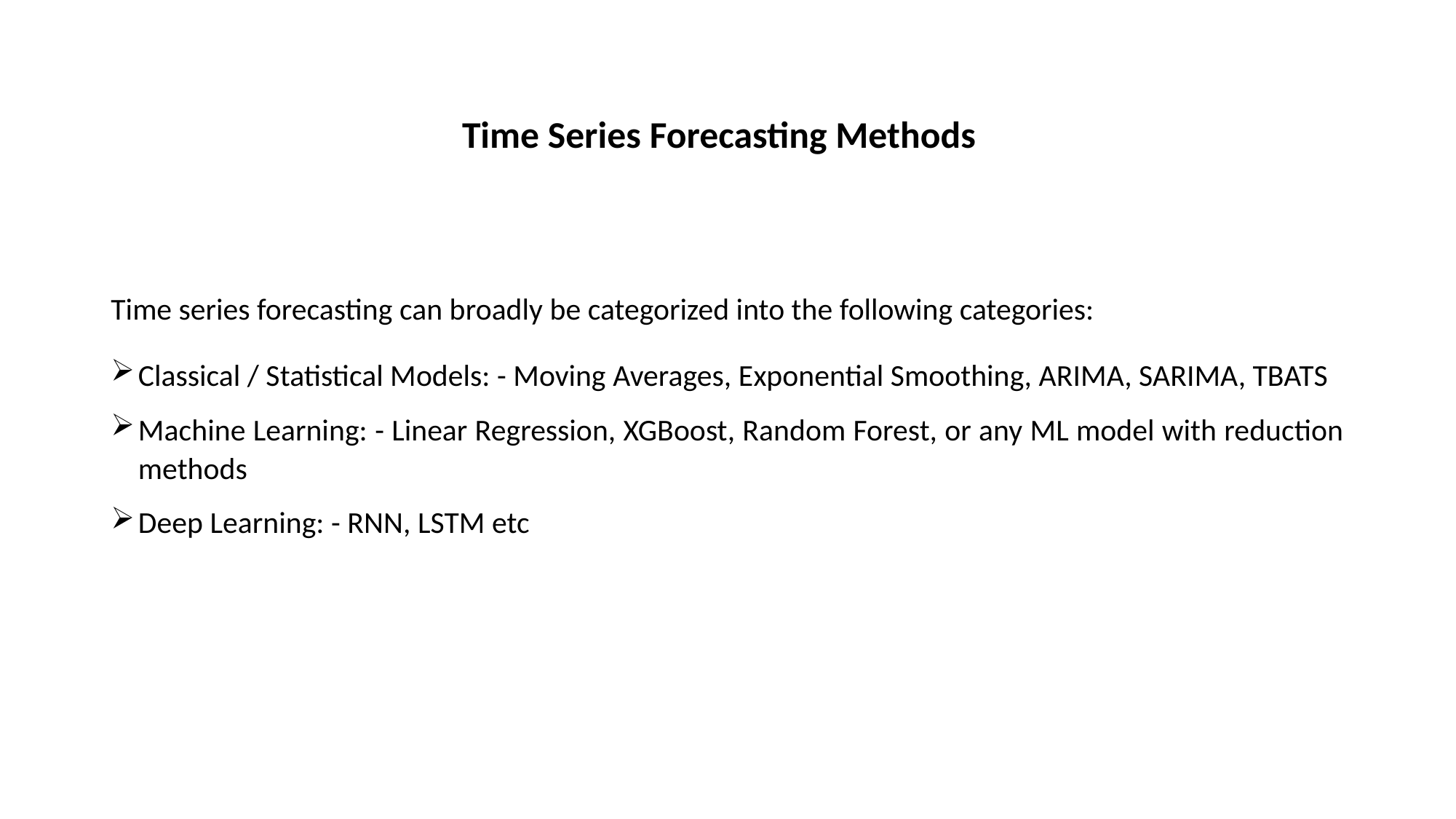

# Time Series Forecasting Methods

Time series forecasting can broadly be categorized into the following categories:
Classical / Statistical Models: - Moving Averages, Exponential Smoothing, ARIMA, SARIMA, TBATS
Machine Learning: - Linear Regression, XGBoost, Random Forest, or any ML model with reduction methods
Deep Learning: - RNN, LSTM etc